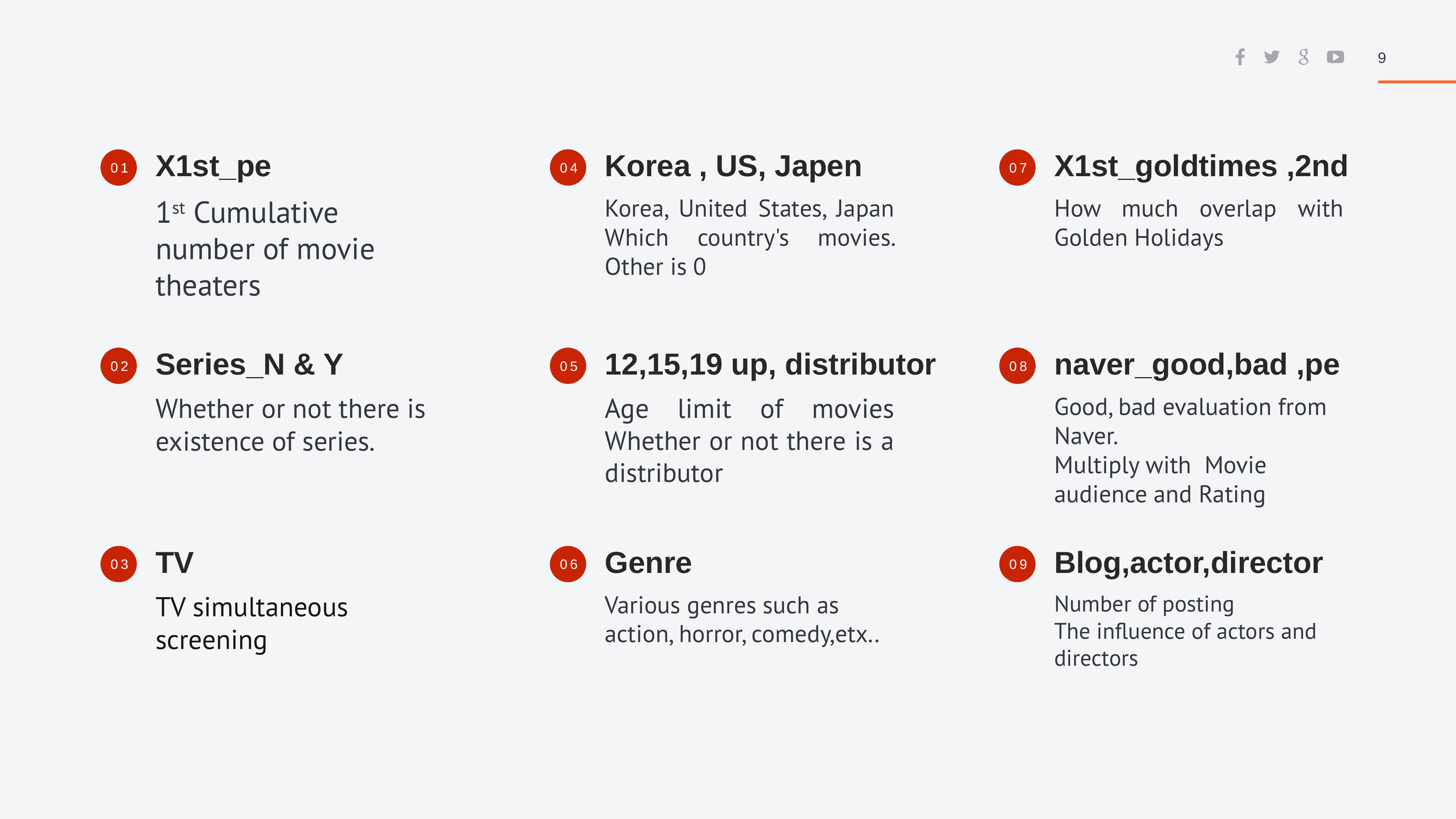

9
X1st_pe
Korea , US, Japen
X1st_goldtimes ,2nd

01

04

07
1st Cumulative number of movie theaters
Korea, United States, Japan Which country's movies. Other is 0
How much overlap with Golden Holidays
Series_N & Y
12,15,19 up, distributor
naver_good,bad ,pe

02

05

08
Age limit of movies
Whether or not there is a distributor

Good, bad evaluation from Naver.
Multiply with  Movie audience and Rating
Whether or not there is existence of series.
Genre
Blog,actor,director
TV

06

09

03
TV simultaneous screening
Various genres such as action, horror, comedy,etx..
Number of posting
The influence of actors and directors